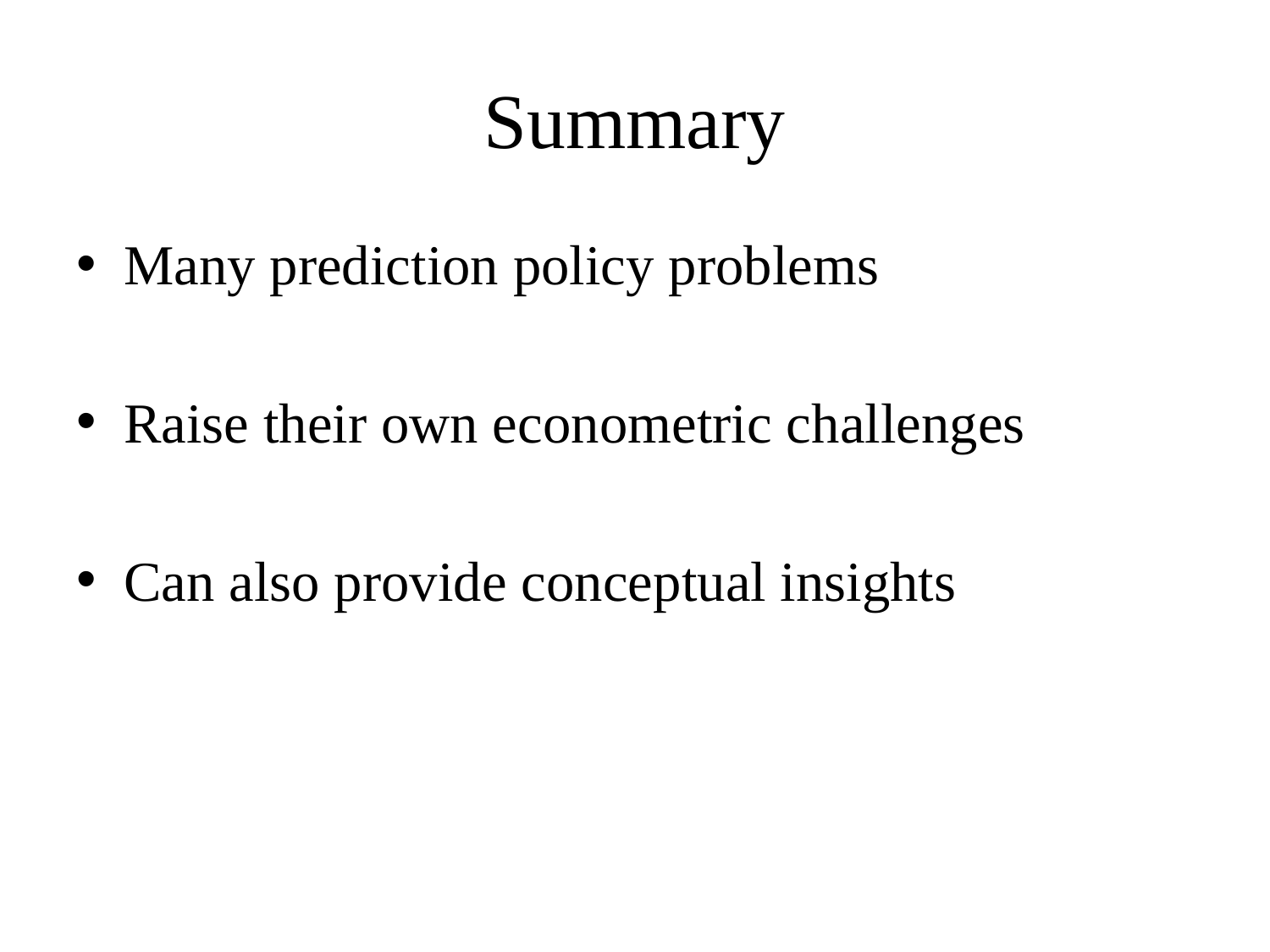

# Summary
Many prediction policy problems

Raise their own econometric challenges

Can also provide conceptual insights